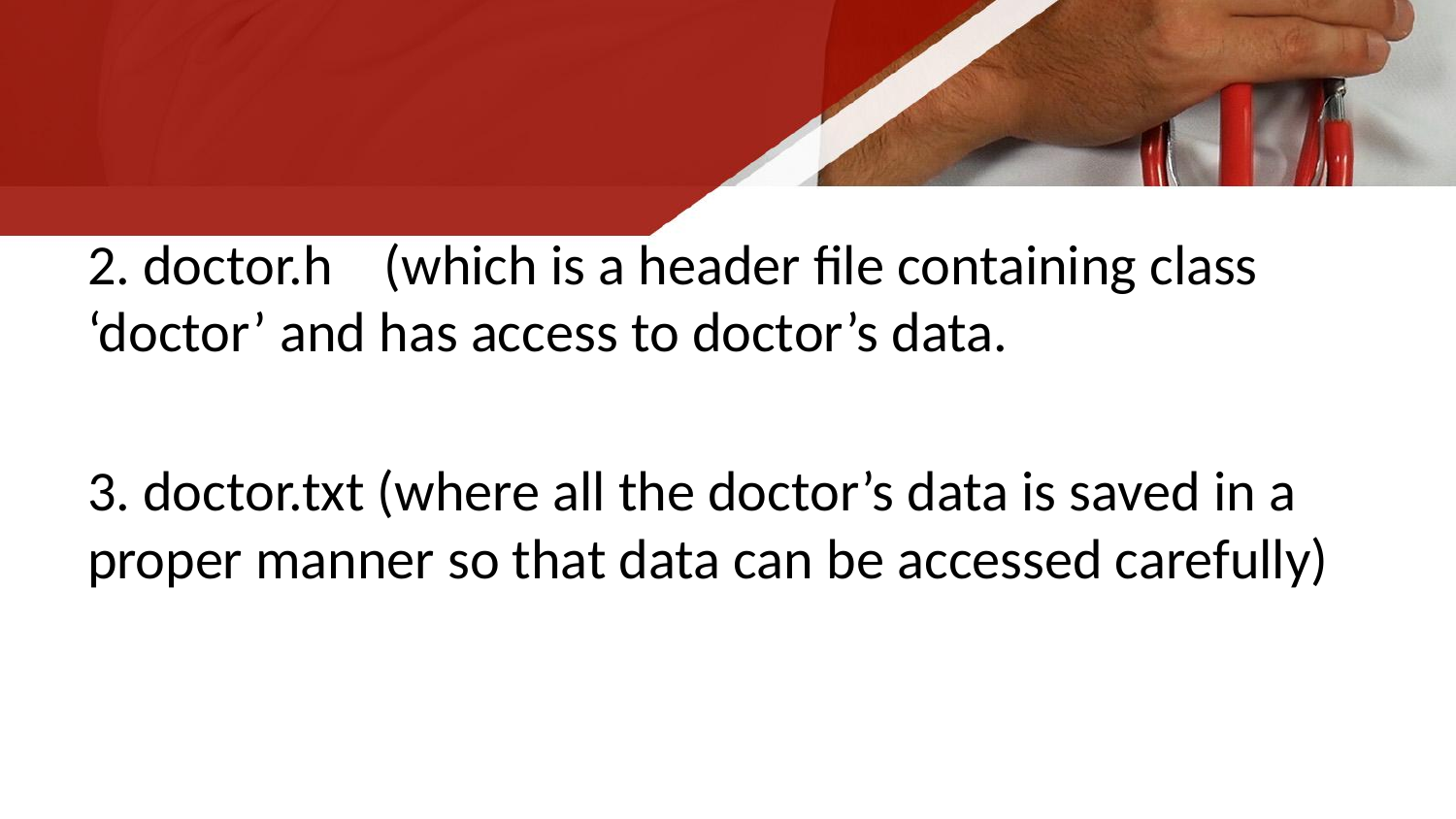

2. doctor.h    (which is a header file containing class ‘doctor’ and has access to doctor’s data.

3. doctor.txt (where all the doctor’s data is saved in a proper manner so that data can be accessed carefully)